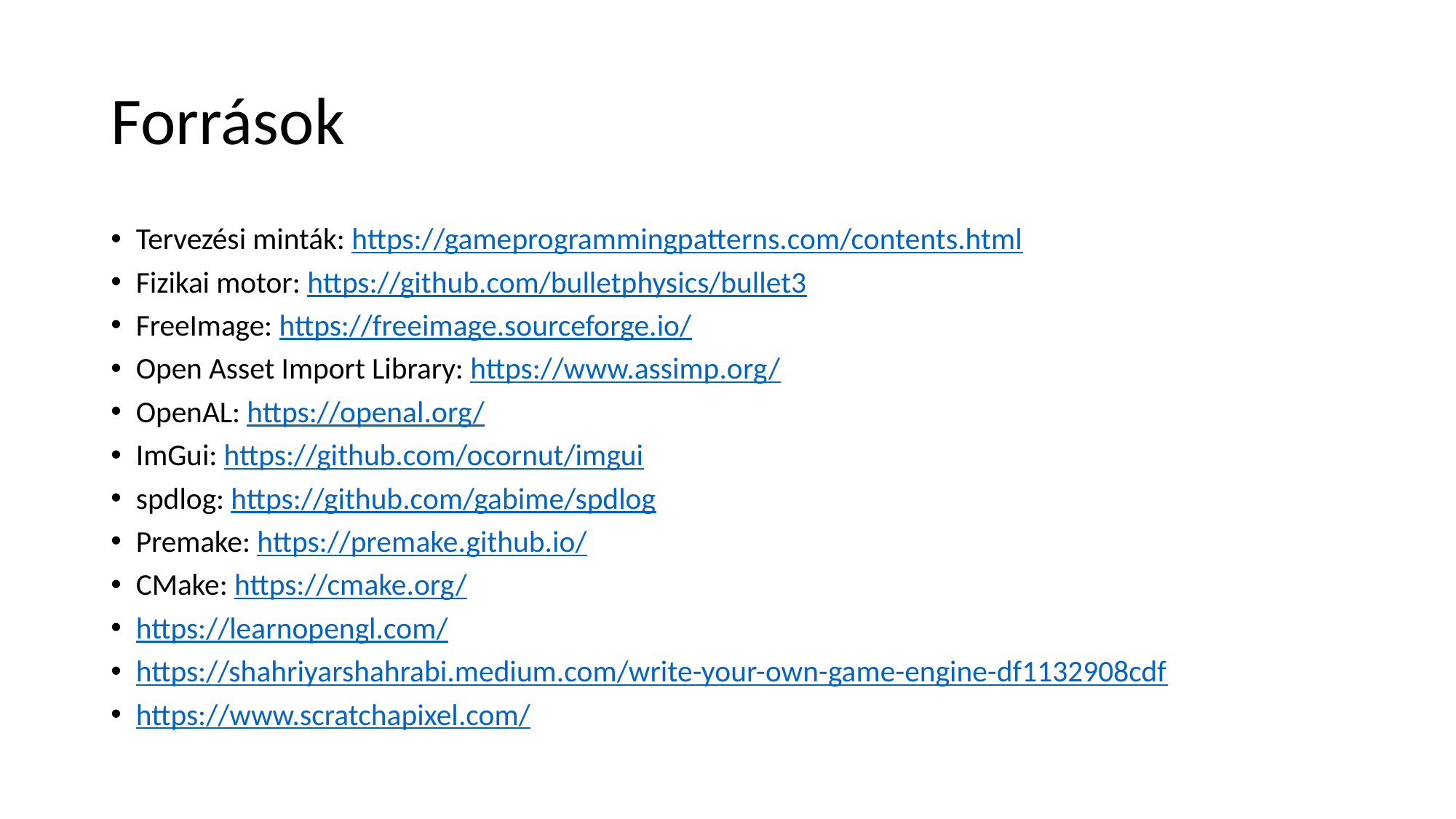

# Források
Tervezési minták: https://gameprogrammingpatterns.com/contents.html
Fizikai motor: https://github.com/bulletphysics/bullet3
FreeImage: https://freeimage.sourceforge.io/
Open Asset Import Library: https://www.assimp.org/
OpenAL: https://openal.org/
ImGui: https://github.com/ocornut/imgui
spdlog: https://github.com/gabime/spdlog
Premake: https://premake.github.io/
CMake: https://cmake.org/
https://learnopengl.com/
https://shahriyarshahrabi.medium.com/write-your-own-game-engine-df1132908cdf
https://www.scratchapixel.com/